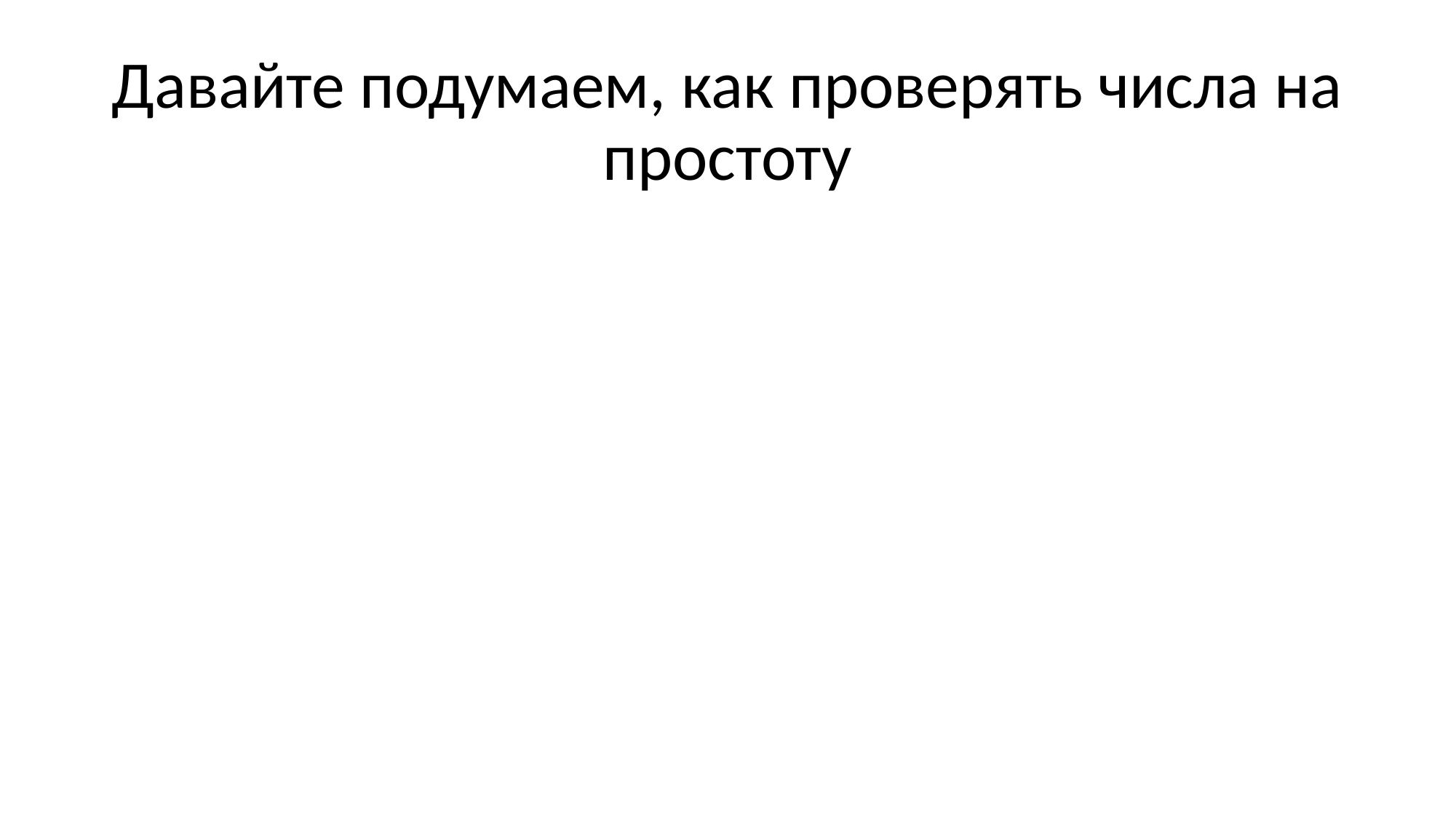

# Давайте подумаем, как проверять числа на простоту